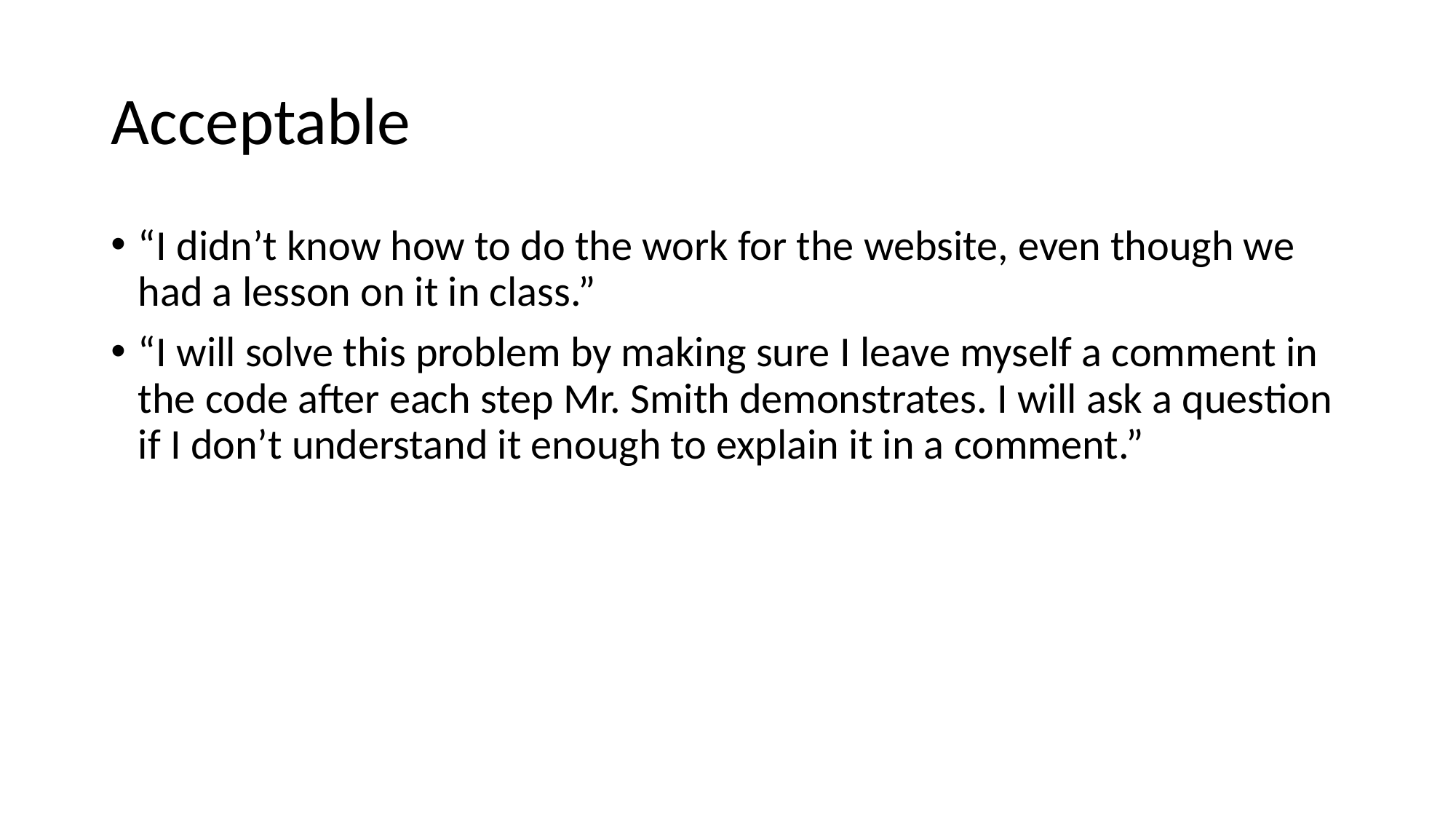

# Acceptable
“I didn’t know how to do the work for the website, even though we had a lesson on it in class.”
“I will solve this problem by making sure I leave myself a comment in the code after each step Mr. Smith demonstrates. I will ask a question if I don’t understand it enough to explain it in a comment.”